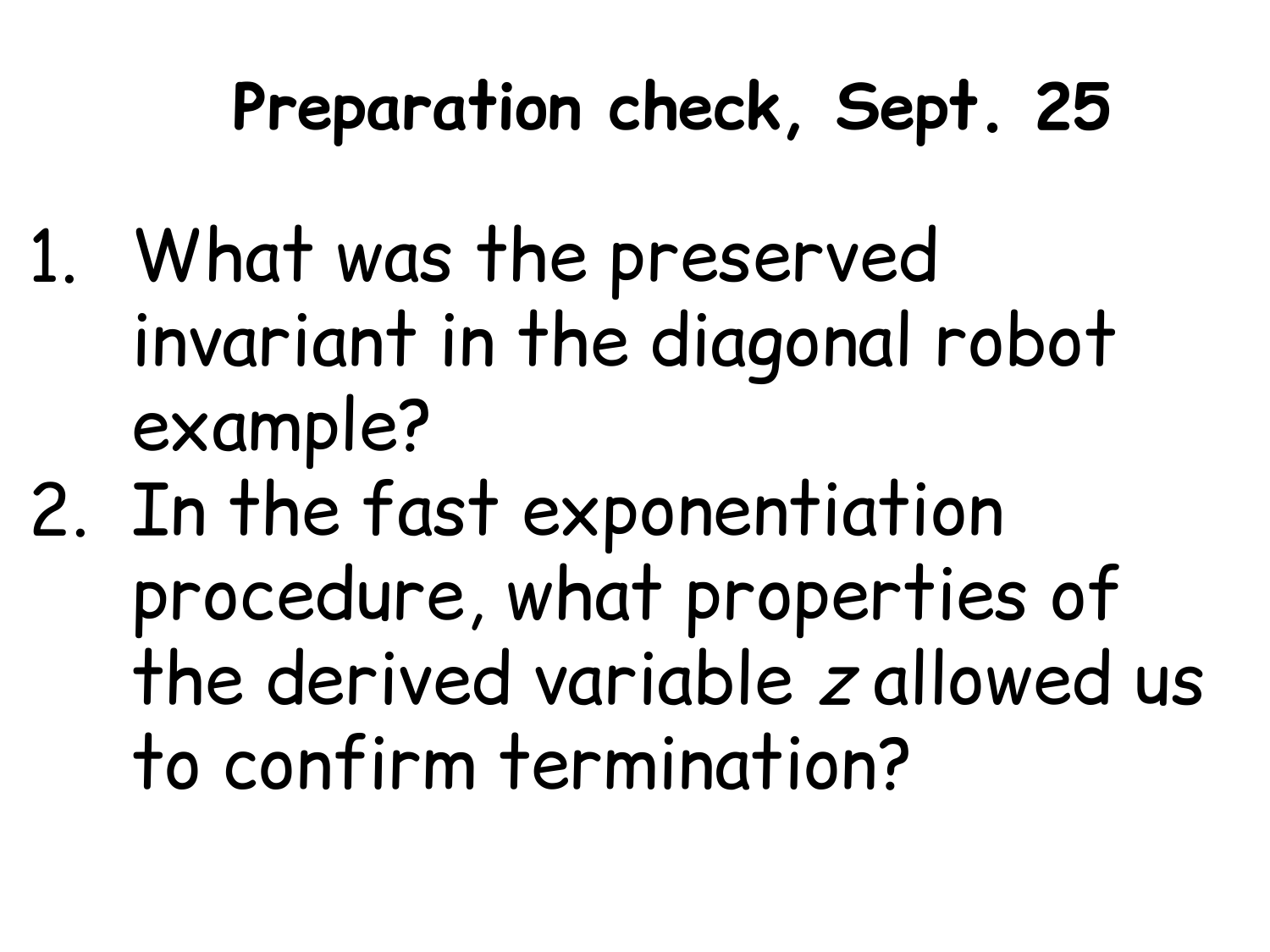

Preparation check, Sept. 25
What was the preserved invariant in the diagonal robot example?
In the fast exponentiation procedure, what properties of the derived variable z allowed us to confirm termination?